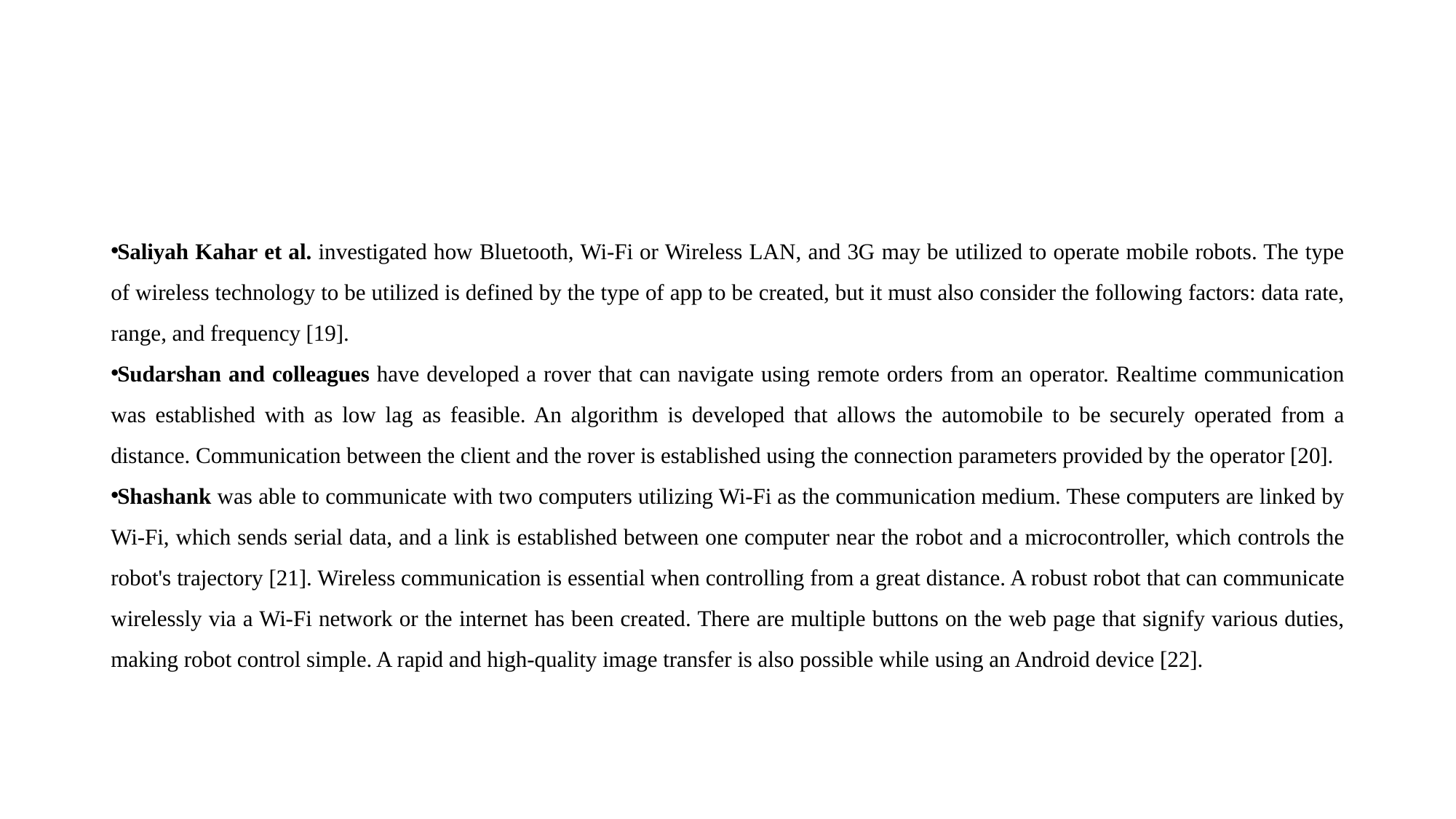

#
Saliyah Kahar et al. investigated how Bluetooth, Wi-Fi or Wireless LAN, and 3G may be utilized to operate mobile robots. The type of wireless technology to be utilized is defined by the type of app to be created, but it must also consider the following factors: data rate, range, and frequency [19].
Sudarshan and colleagues have developed a rover that can navigate using remote orders from an operator. Realtime communication was established with as low lag as feasible. An algorithm is developed that allows the automobile to be securely operated from a distance. Communication between the client and the rover is established using the connection parameters provided by the operator [20].
Shashank was able to communicate with two computers utilizing Wi-Fi as the communication medium. These computers are linked by Wi-Fi, which sends serial data, and a link is established between one computer near the robot and a microcontroller, which controls the robot's trajectory [21]. Wireless communication is essential when controlling from a great distance. A robust robot that can communicate wirelessly via a Wi-Fi network or the internet has been created. There are multiple buttons on the web page that signify various duties, making robot control simple. A rapid and high-quality image transfer is also possible while using an Android device [22].